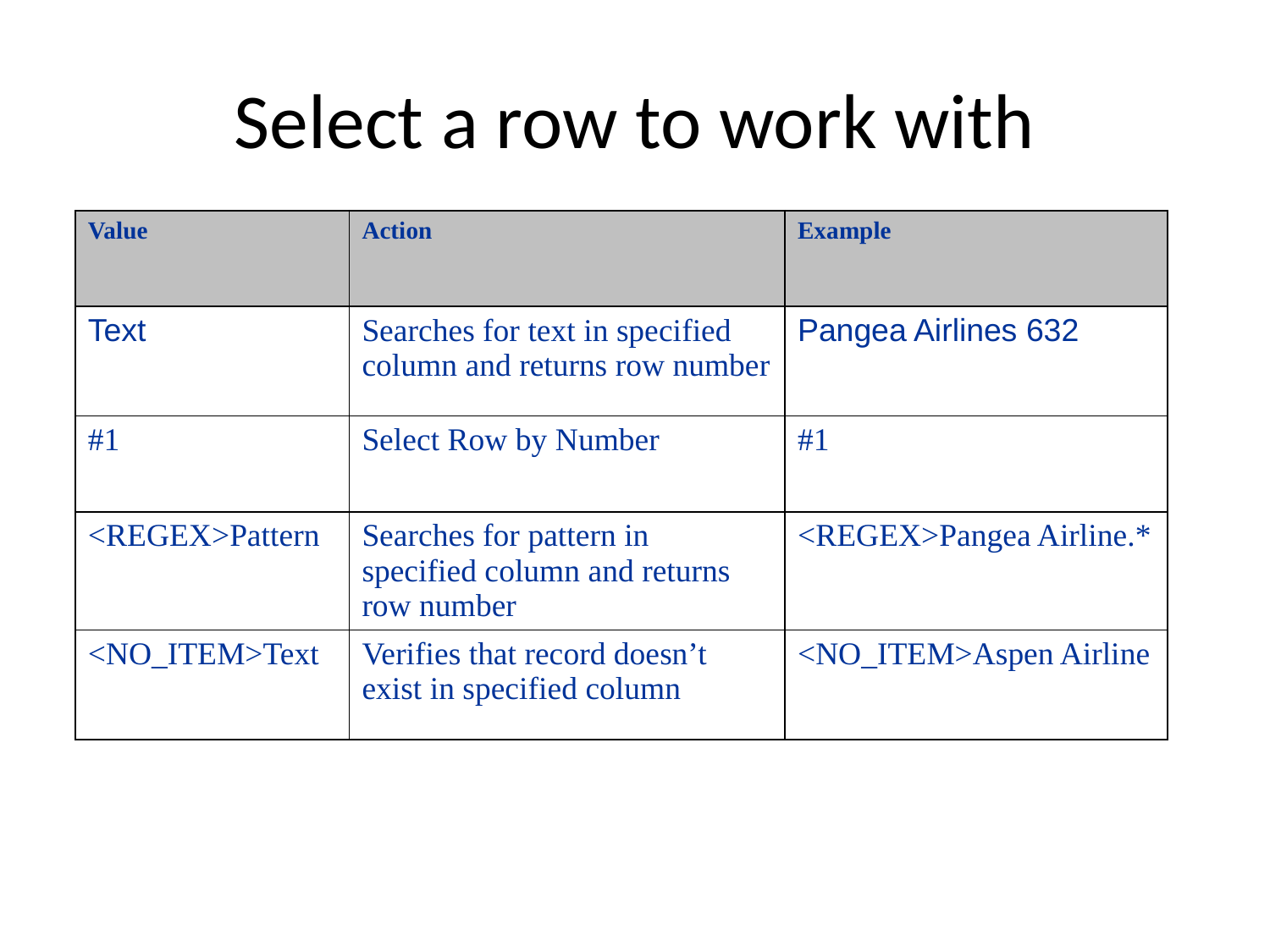

Select a row to work with
| Value | Action | Example |
| --- | --- | --- |
| Text | Searches for text in specified column and returns row number | Pangea Airlines 632 |
| #1 | Select Row by Number | #1 |
| <REGEX>Pattern | Searches for pattern in specified column and returns row number | <REGEX>Pangea Airline.\* |
| <NO\_ITEM>Text | Verifies that record doesn’t exist in specified column | <NO\_ITEM>Aspen Airline |